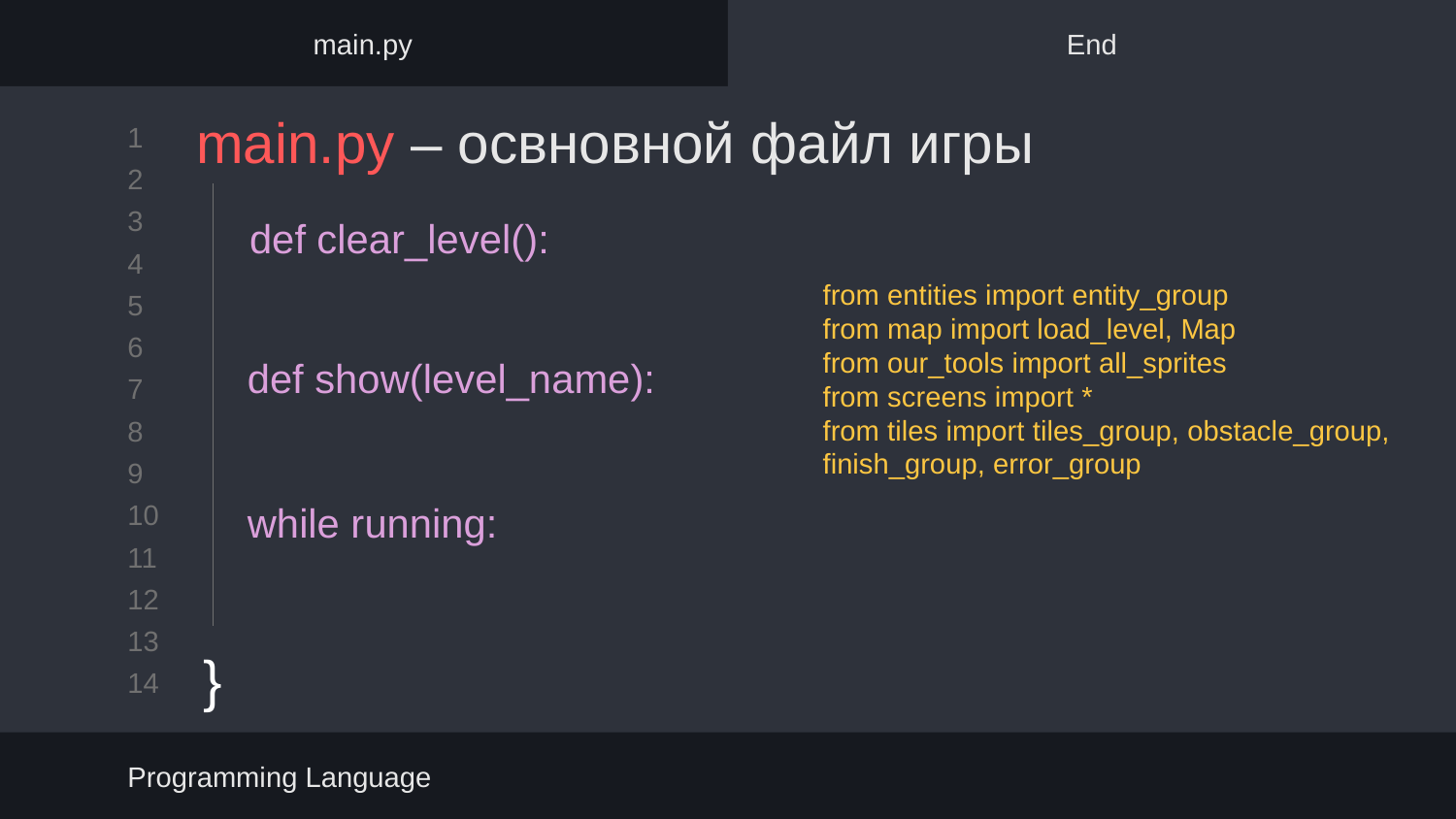

main.py
End
# main.py – освновной файл игры
}
def clear_level():
from entities import entity_group
from map import load_level, Map
from our_tools import all_sprites
from screens import *
from tiles import tiles_group, obstacle_group, finish_group, error_group
def show(level_name):
while running:
Programming Language